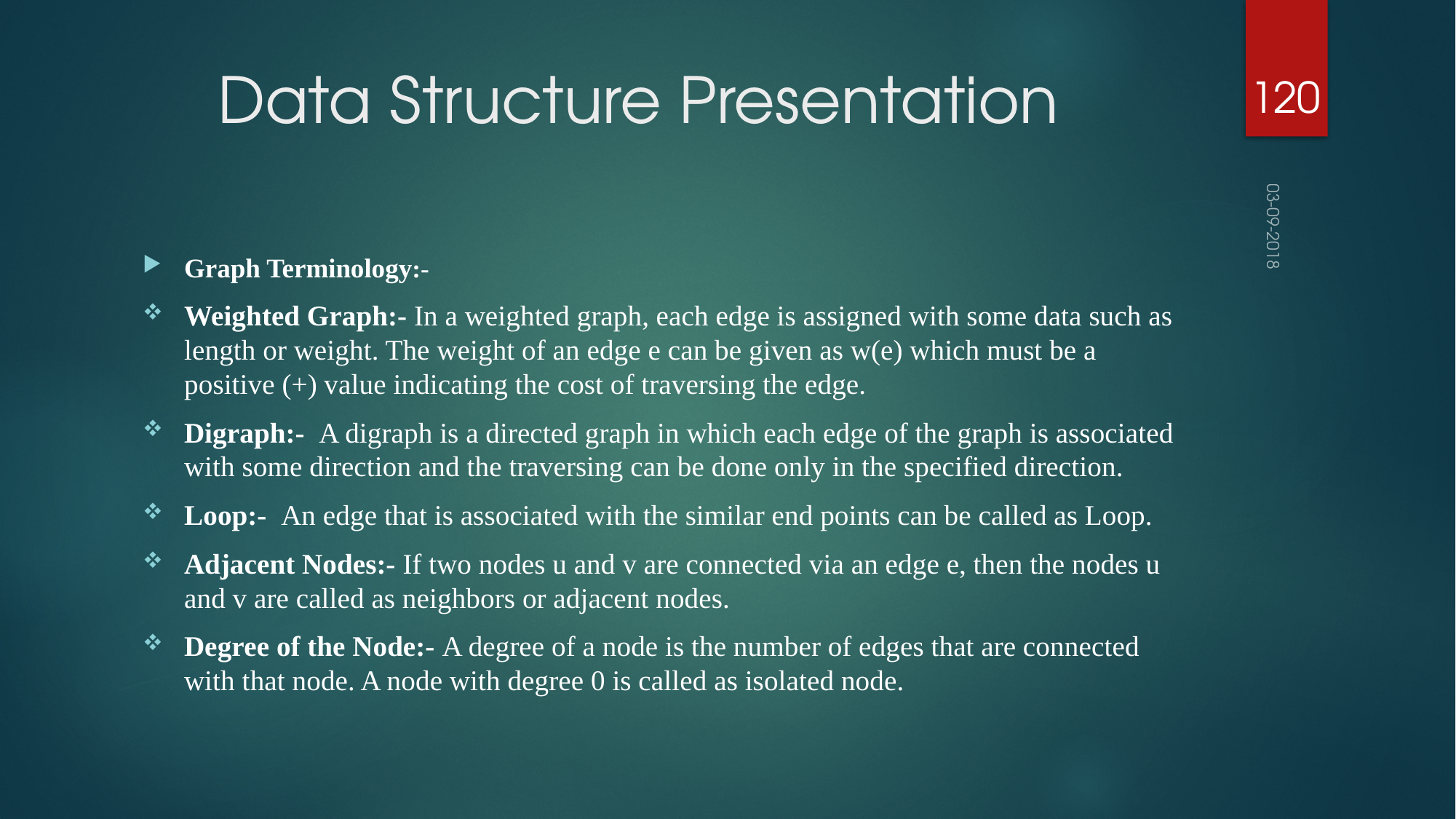

120
# Data Structure Presentation
03-09-2018
Graph Terminology:-
Weighted Graph:- In a weighted graph, each edge is assigned with some data such as length or weight. The weight of an edge e can be given as w(e) which must be a positive (+) value indicating the cost of traversing the edge.
Digraph:-  A digraph is a directed graph in which each edge of the graph is associated with some direction and the traversing can be done only in the specified direction.
Loop:-  An edge that is associated with the similar end points can be called as Loop.
Adjacent Nodes:- If two nodes u and v are connected via an edge e, then the nodes u and v are called as neighbors or adjacent nodes.
Degree of the Node:- A degree of a node is the number of edges that are connected with that node. A node with degree 0 is called as isolated node.